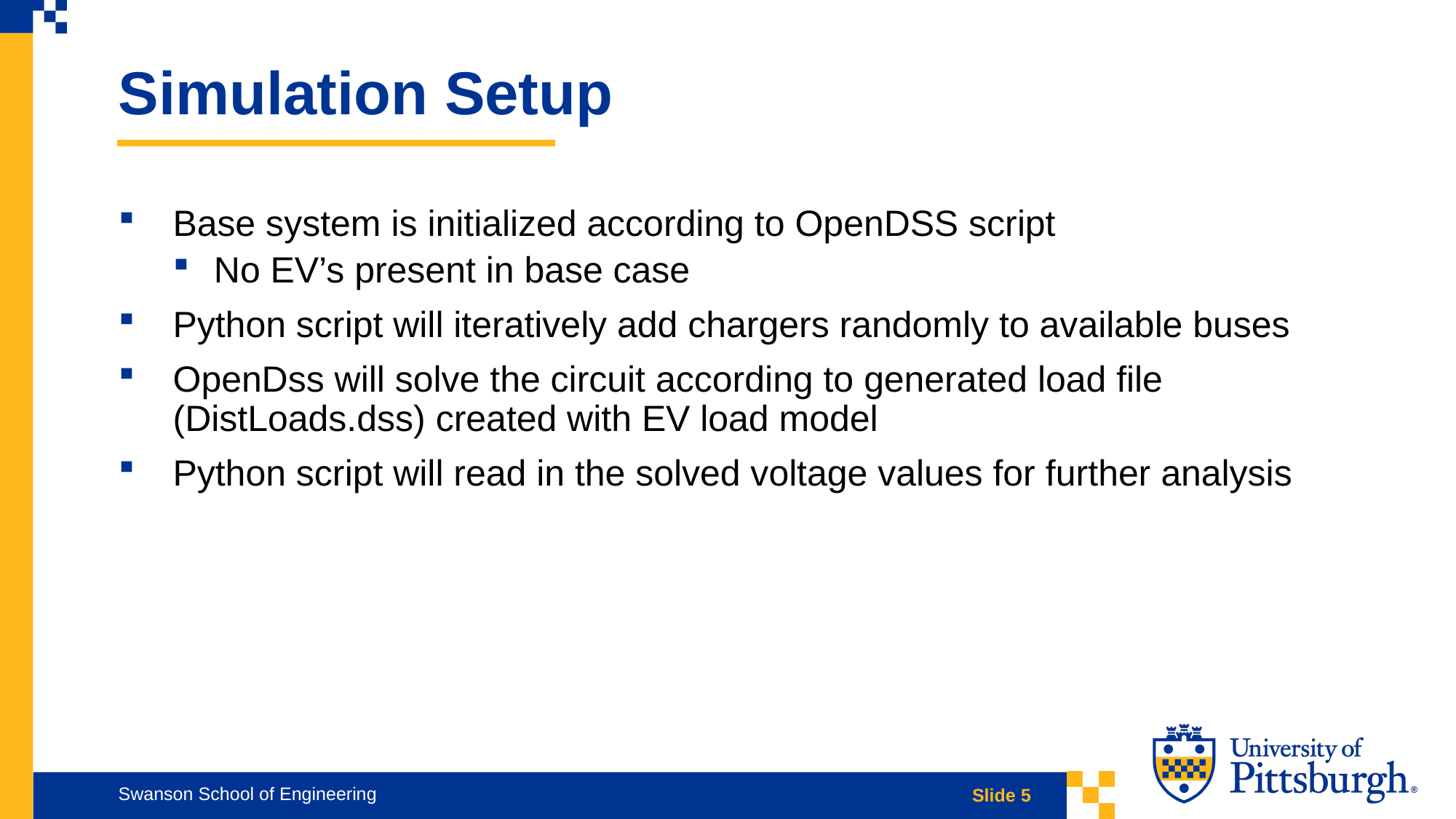

Simulation Setup
Base system is initialized according to OpenDSS script
No EV’s present in base case
Python script will iteratively add chargers randomly to available buses
OpenDss will solve the circuit according to generated load file (DistLoads.dss) created with EV load model
Python script will read in the solved voltage values for further analysis
Swanson School of Engineering
Slide 5